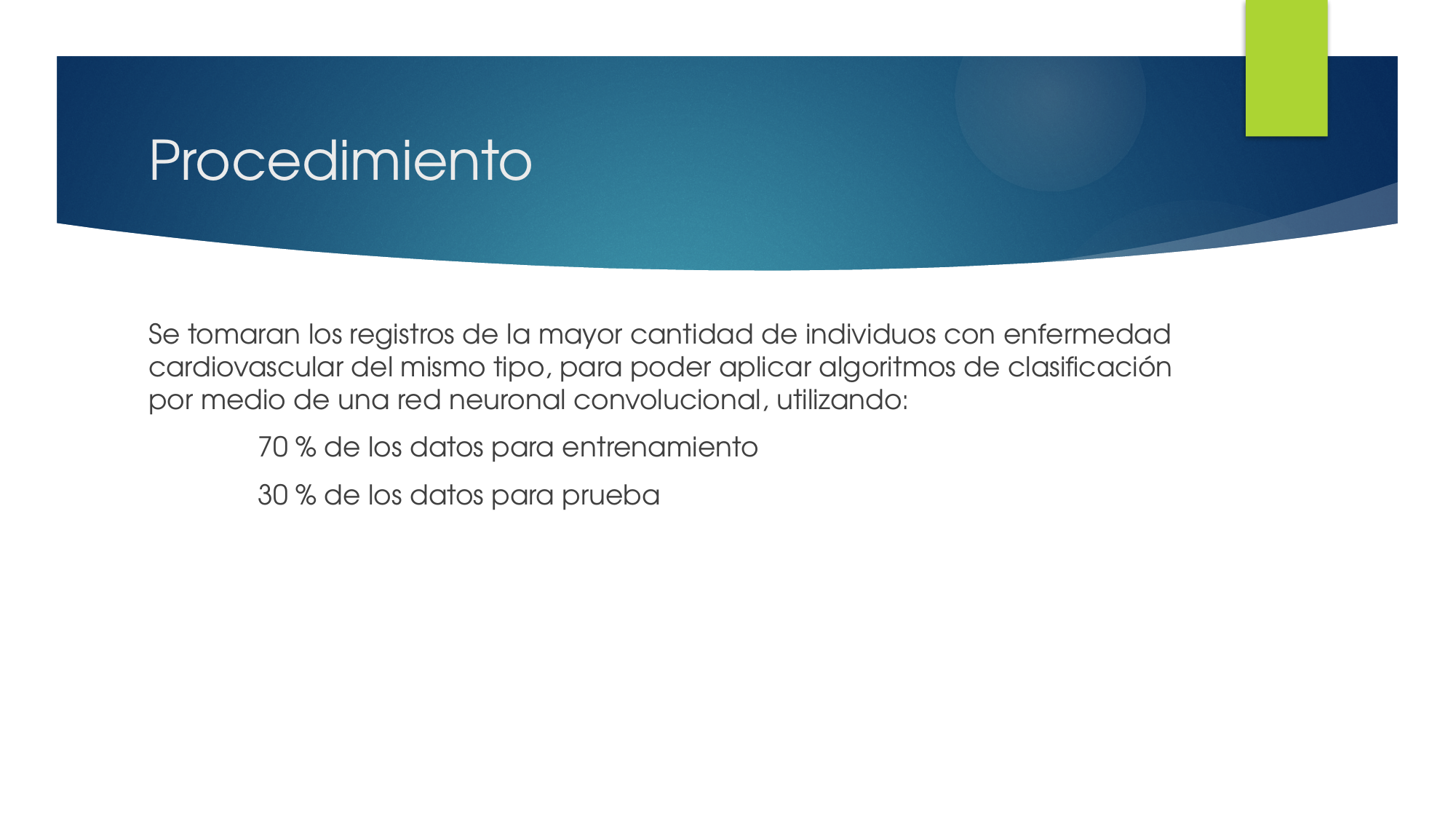

# Procedimiento
Se tomaran los registros de la mayor cantidad de individuos con enfermedad cardiovascular del mismo tipo, para poder aplicar algoritmos de clasificación por medio de una red neuronal convolucional, utilizando:
	70 % de los datos para entrenamiento
	30 % de los datos para prueba